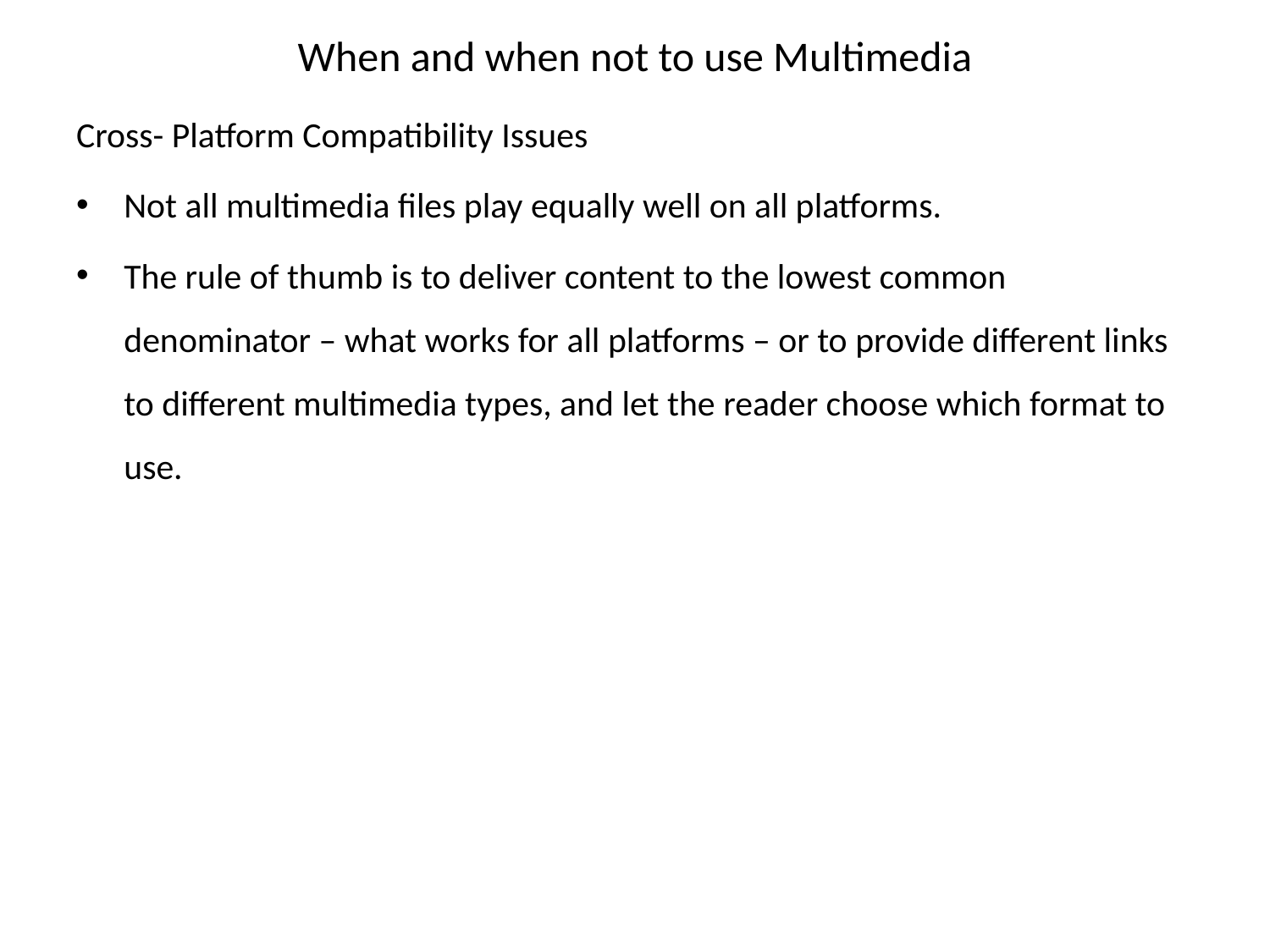

# When and when not to use Multimedia
Cross- Platform Compatibility Issues
Not all multimedia files play equally well on all platforms.
The rule of thumb is to deliver content to the lowest common denominator – what works for all platforms – or to provide different links to different multimedia types, and let the reader choose which format to use.